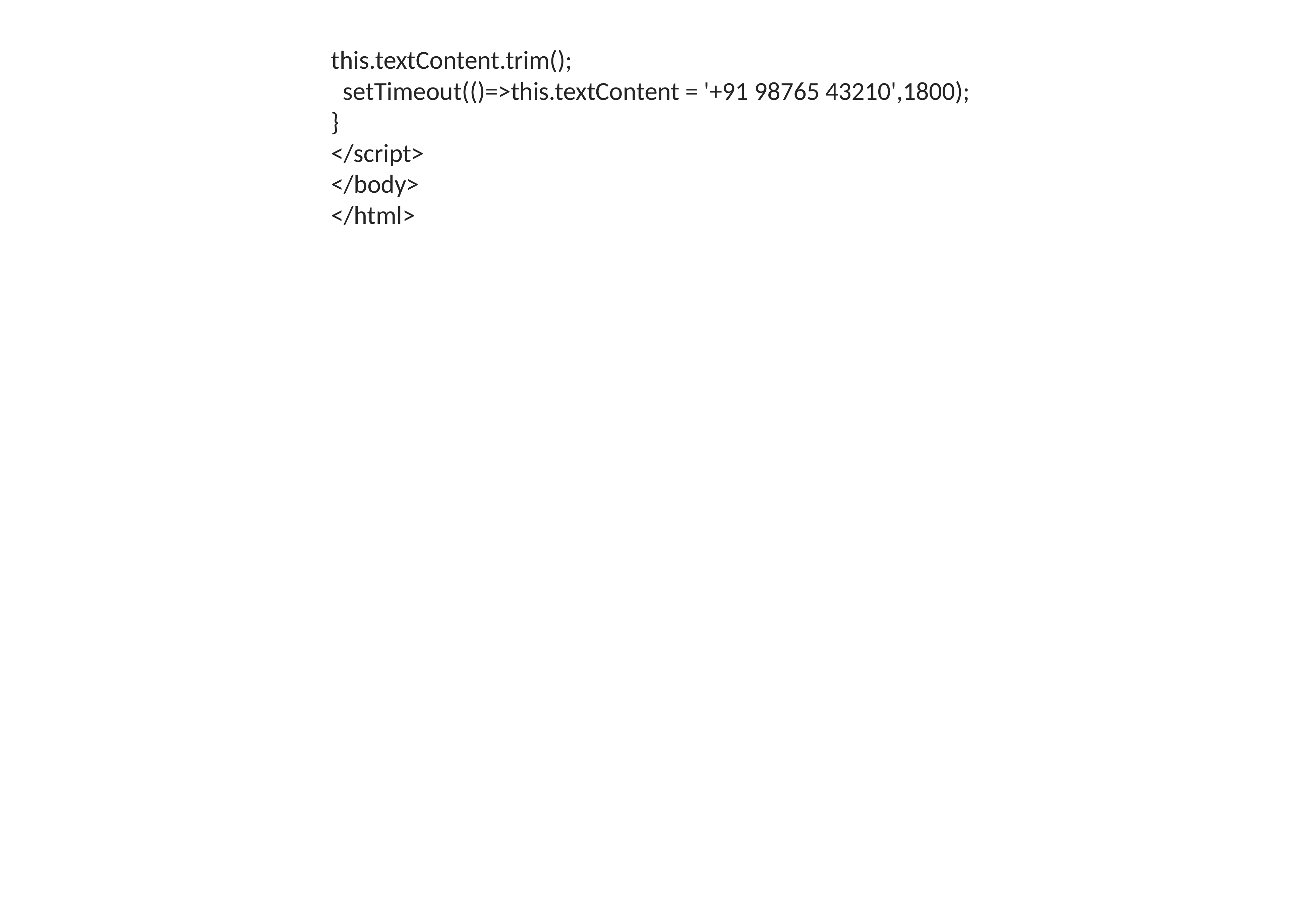

this.textContent.trim();
  setTimeout(()=>this.textContent = '+91 98765 43210',1800);
}
</script>
</body>
</html>